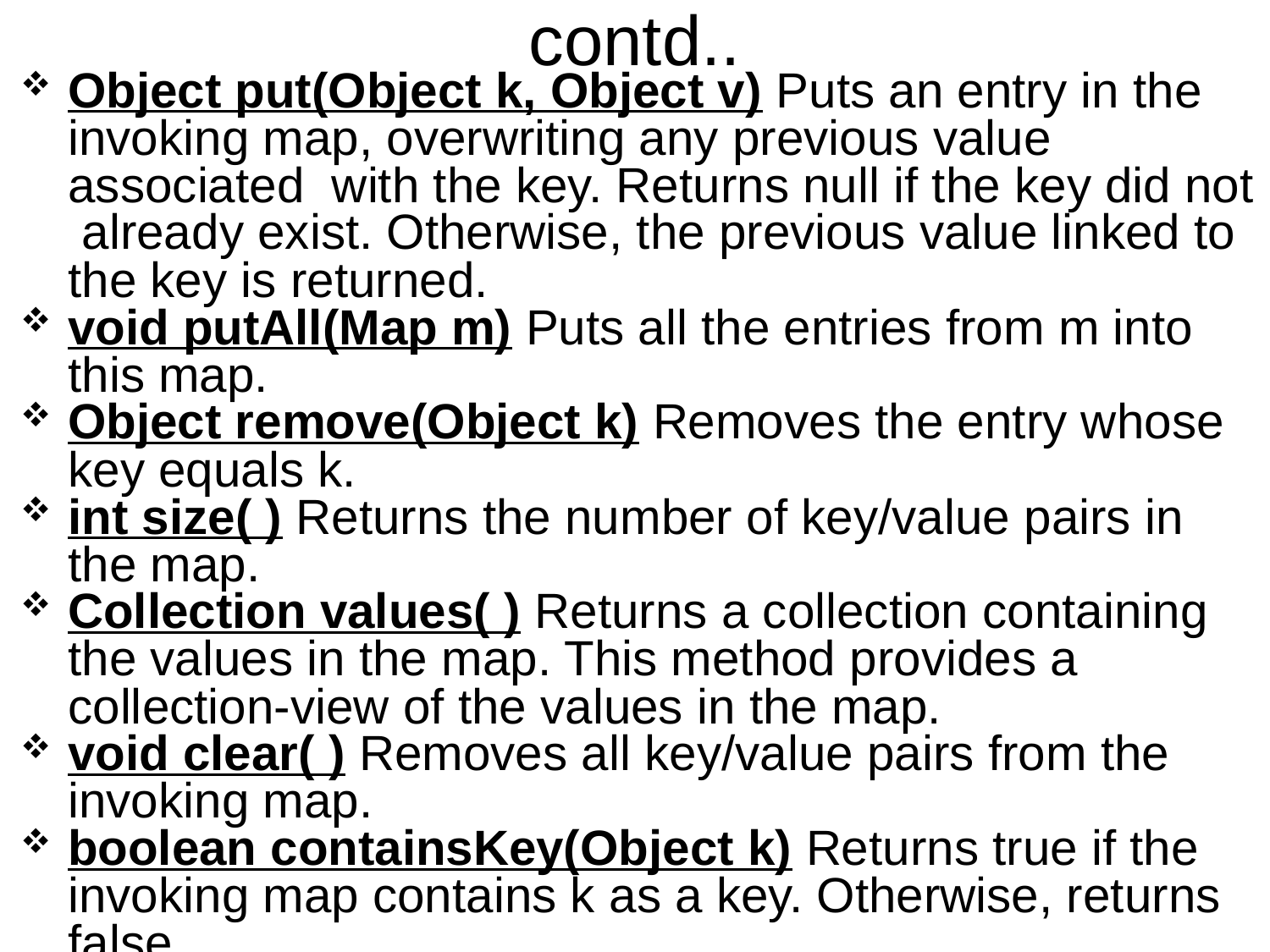

contd..
Object put(Object k, Object v) Puts an entry in the invoking map, overwriting any previous value associated  with the key. Returns null if the key did not  already exist. Otherwise, the previous value linked to the key is returned.
void putAll(Map m) Puts all the entries from m into this map.
Object remove(Object k) Removes the entry whose key equals k.
int size( ) Returns the number of key/value pairs in the map.
Collection values( ) Returns a collection containing the values in the map. This method provides a collection-view of the values in the map.
void clear( ) Removes all key/value pairs from the invoking map.
boolean containsKey(Object k) Returns true if the invoking map contains k as a key. Otherwise, returns false.